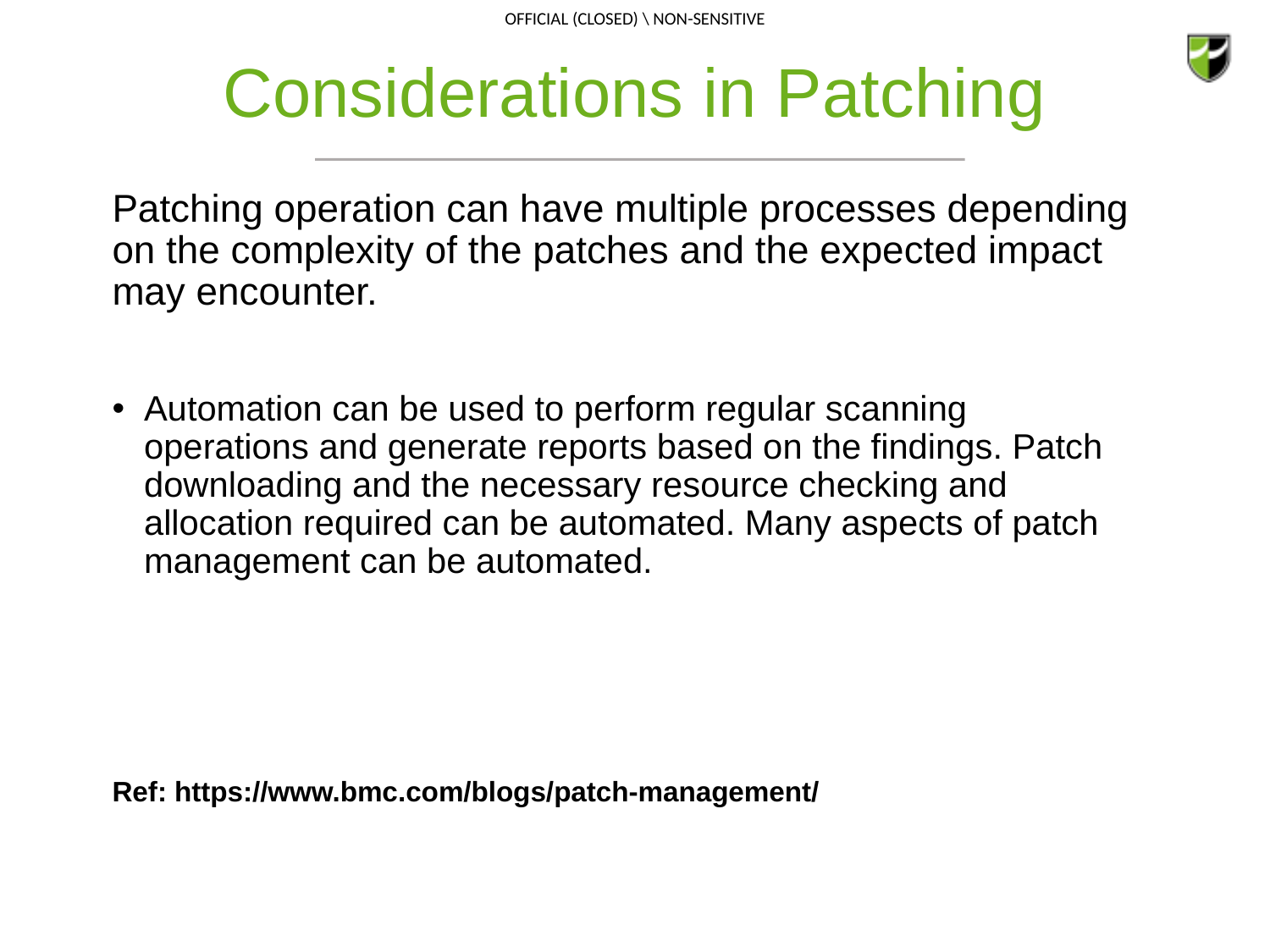

# Considerations in Patching
Patching operation can have multiple processes depending on the complexity of the patches and the expected impact may encounter.

Automation can be used to perform regular scanning operations and generate reports based on the findings. Patch downloading and the necessary resource checking and allocation required can be automated. Many aspects of patch management can be automated.

Ref: https://www.bmc.com/blogs/patch-management/